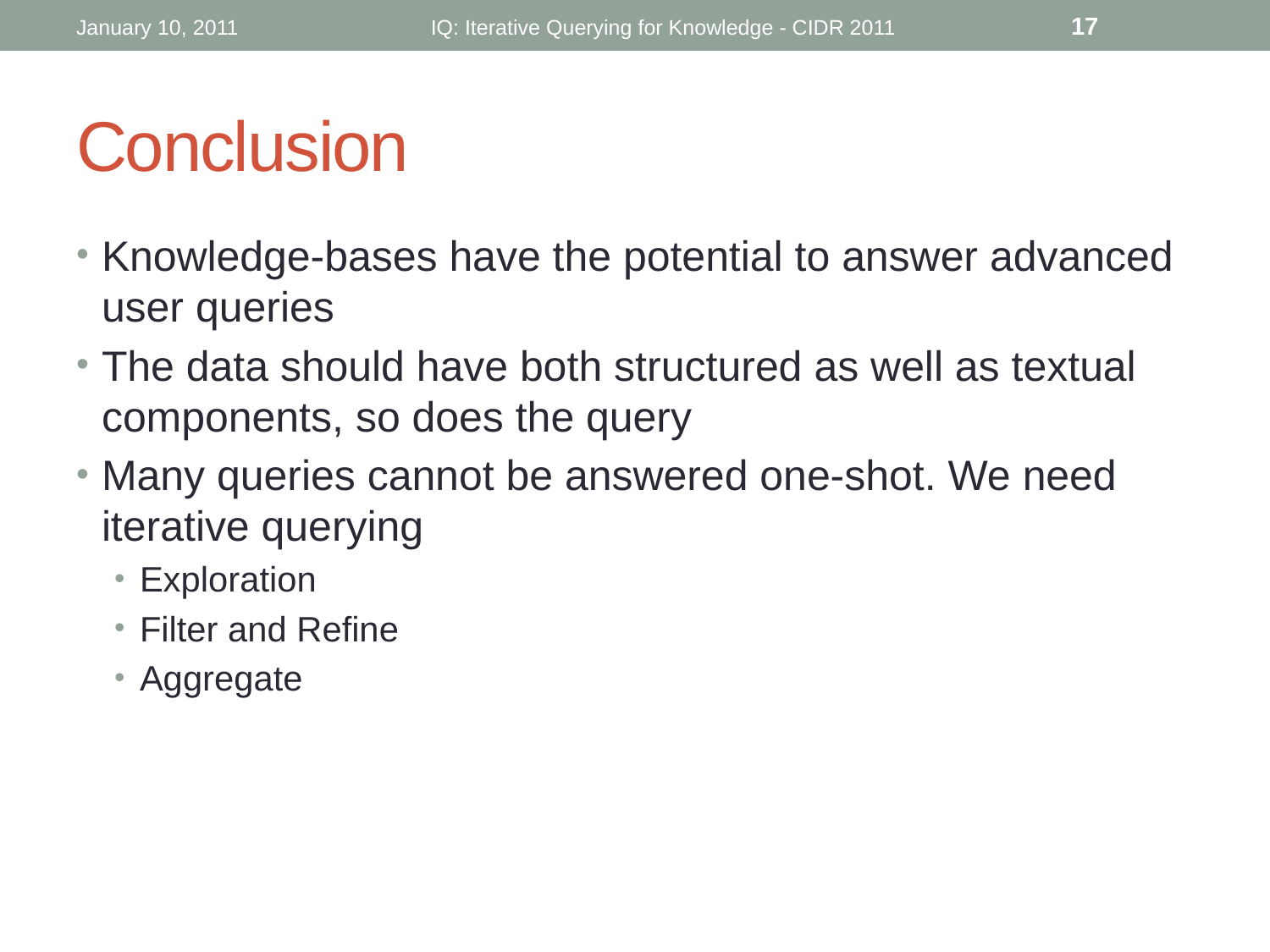

January 10, 2011
IQ: Iterative Querying for Knowledge - CIDR 2011
17
# Conclusion
Knowledge-bases have the potential to answer advanced user queries
The data should have both structured as well as textual components, so does the query
Many queries cannot be answered one-shot. We need iterative querying
Exploration
Filter and Refine
Aggregate